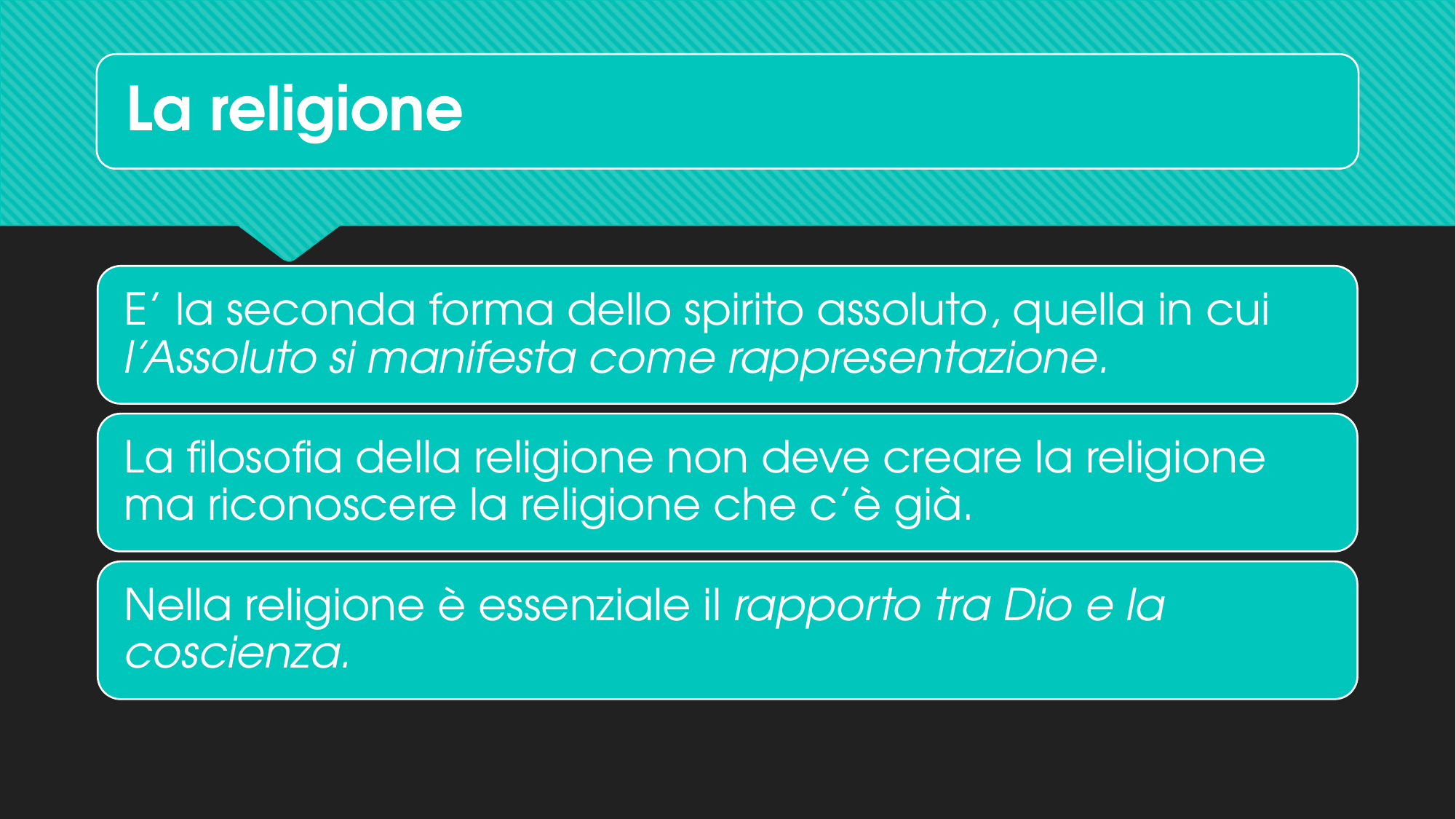

La religione
E’ la seconda forma dello spirito assoluto, quella in cui l’Assoluto si manifesta come rappresentazione.
La filosofia della religione non deve creare la religione ma riconoscere la religione che c’è già.
Nella religione è essenziale il rapporto tra Dio e la coscienza.